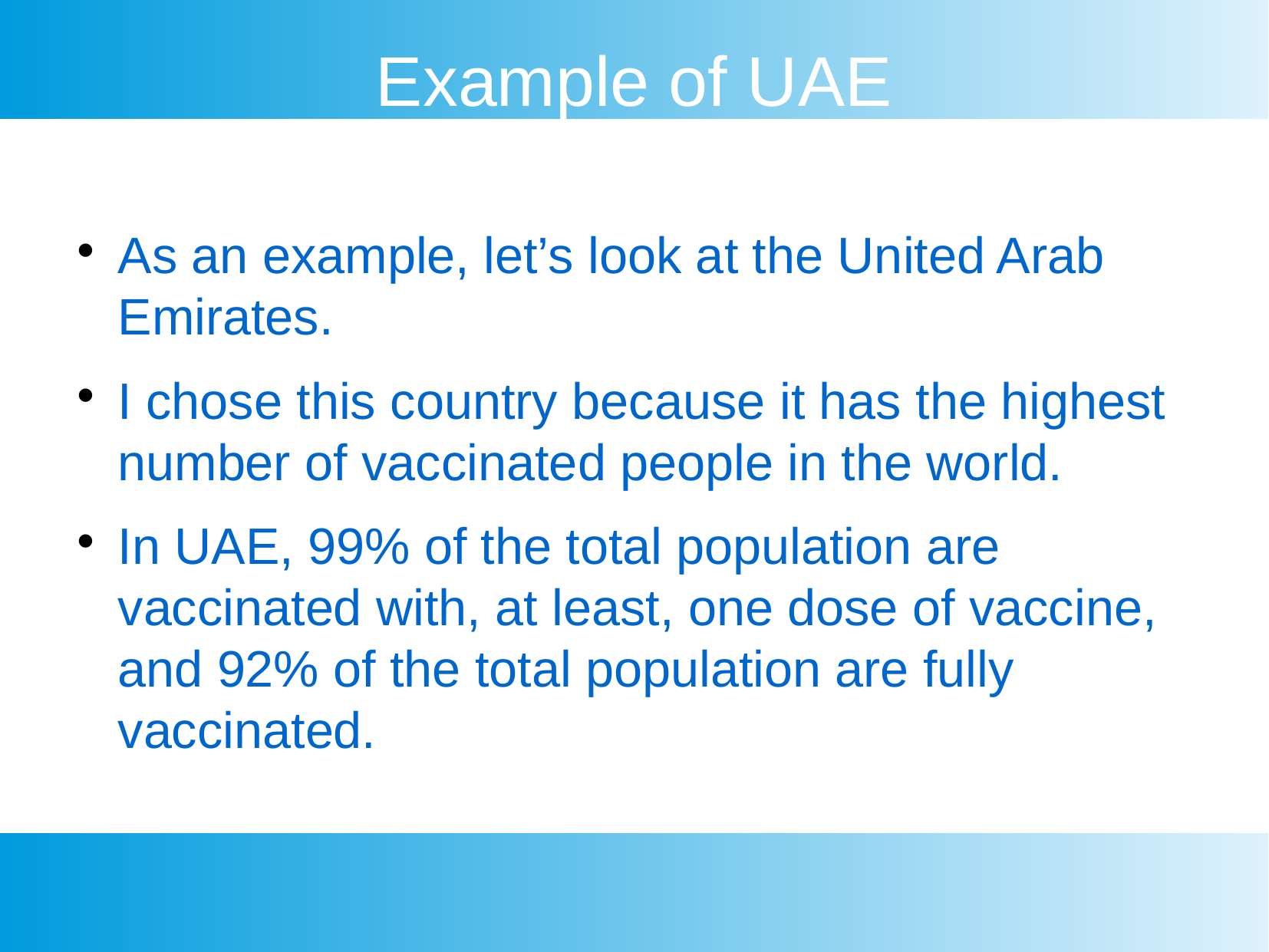

Example of UAE
As an example, let’s look at the United Arab Emirates.
I chose this country because it has the highest number of vaccinated people in the world.
In UAE, 99% of the total population are vaccinated with, at least, one dose of vaccine, and 92% of the total population are fully vaccinated.